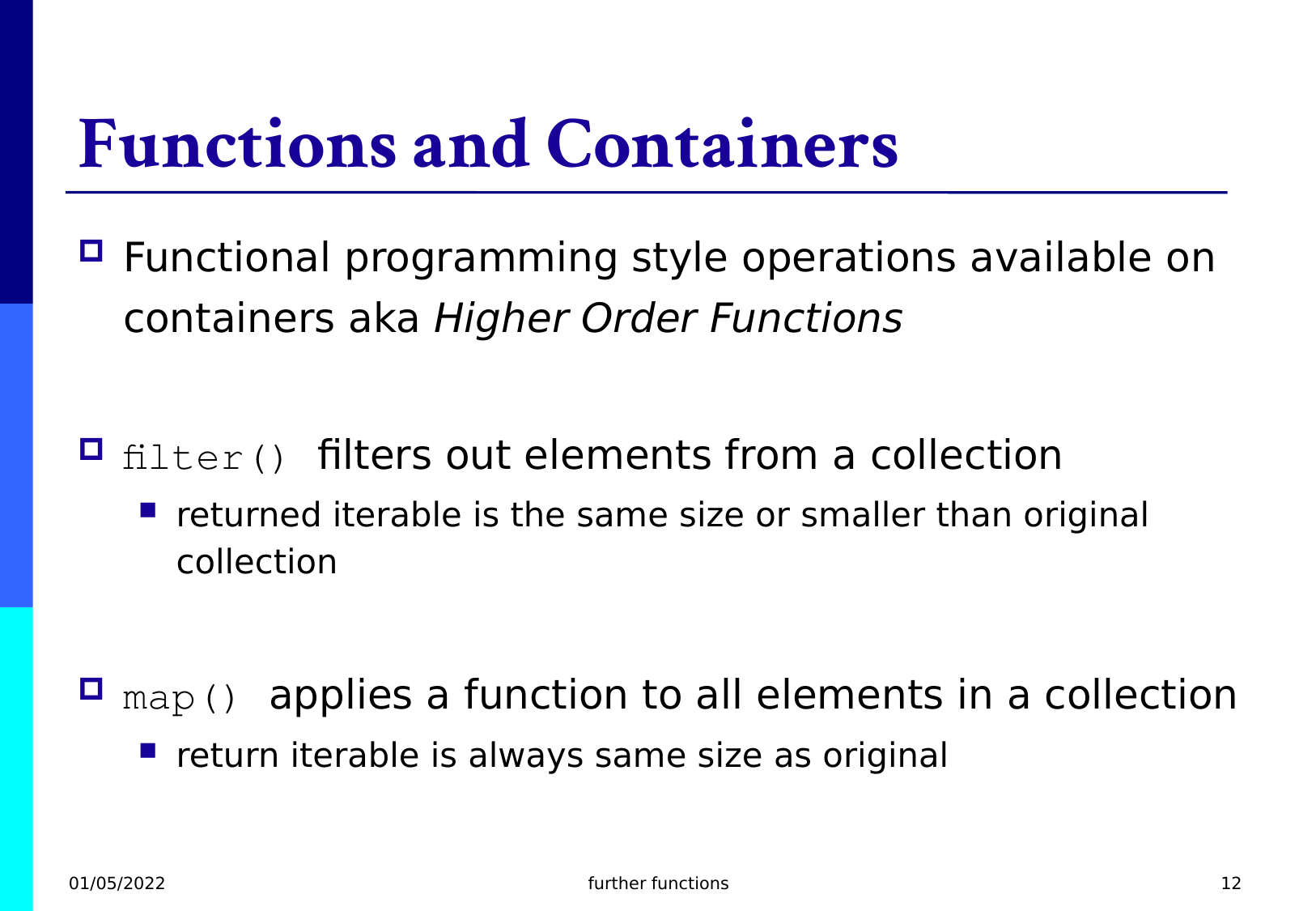

# Functions and Containers
Functional programming style operations available on containers aka Higher Order Functions

filter() filters out elements from a collection
returned iterable is the same size or smaller than original collection

map() applies a function to all elements in a collection
return iterable is always same size as original
01/05/2022
further functions
12